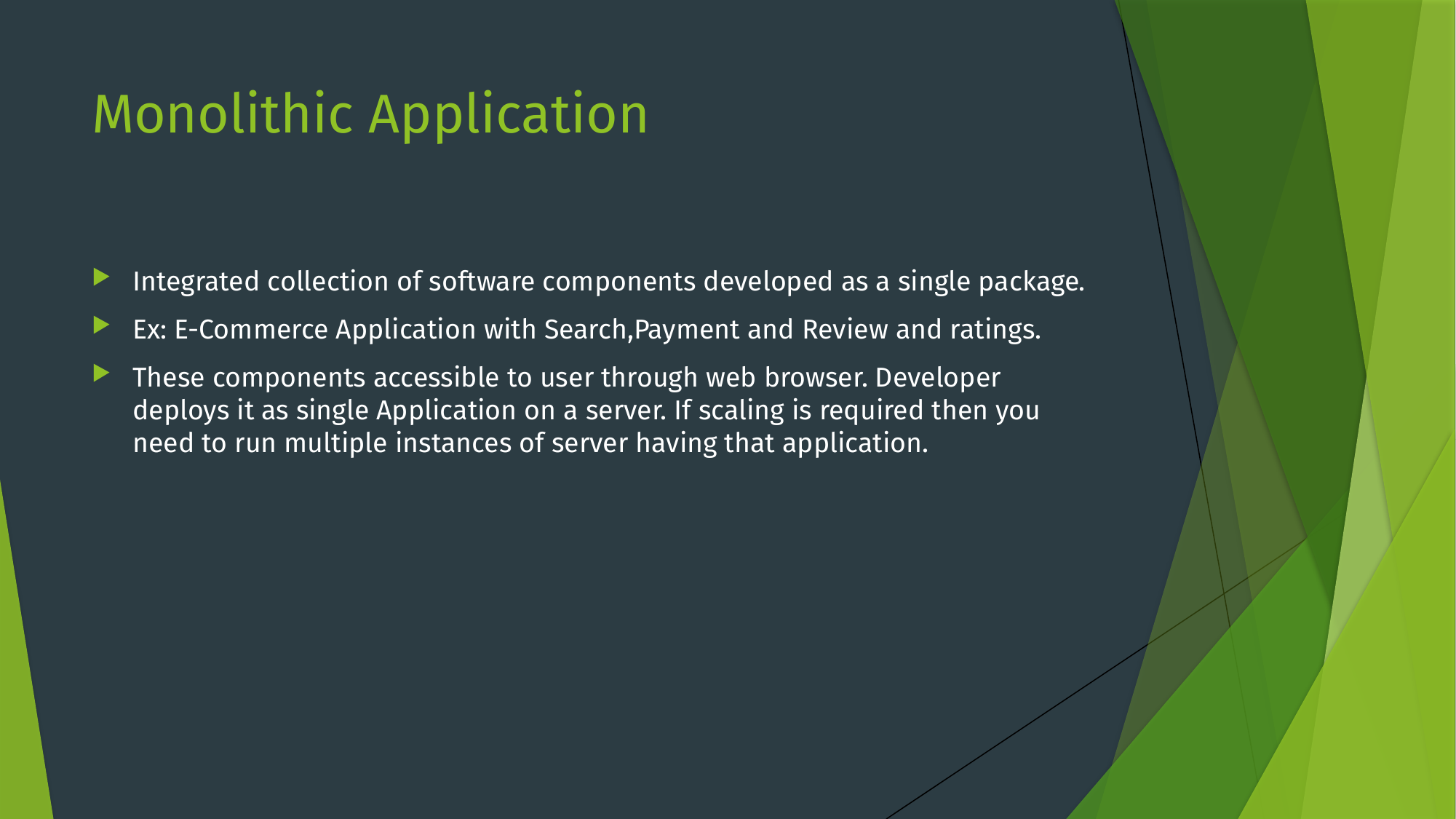

# Monolithic Application
Integrated collection of software components developed as a single package.
Ex: E-Commerce Application with Search,Payment and Review and ratings.
These components accessible to user through web browser. Developer deploys it as single Application on a server. If scaling is required then you need to run multiple instances of server having that application.